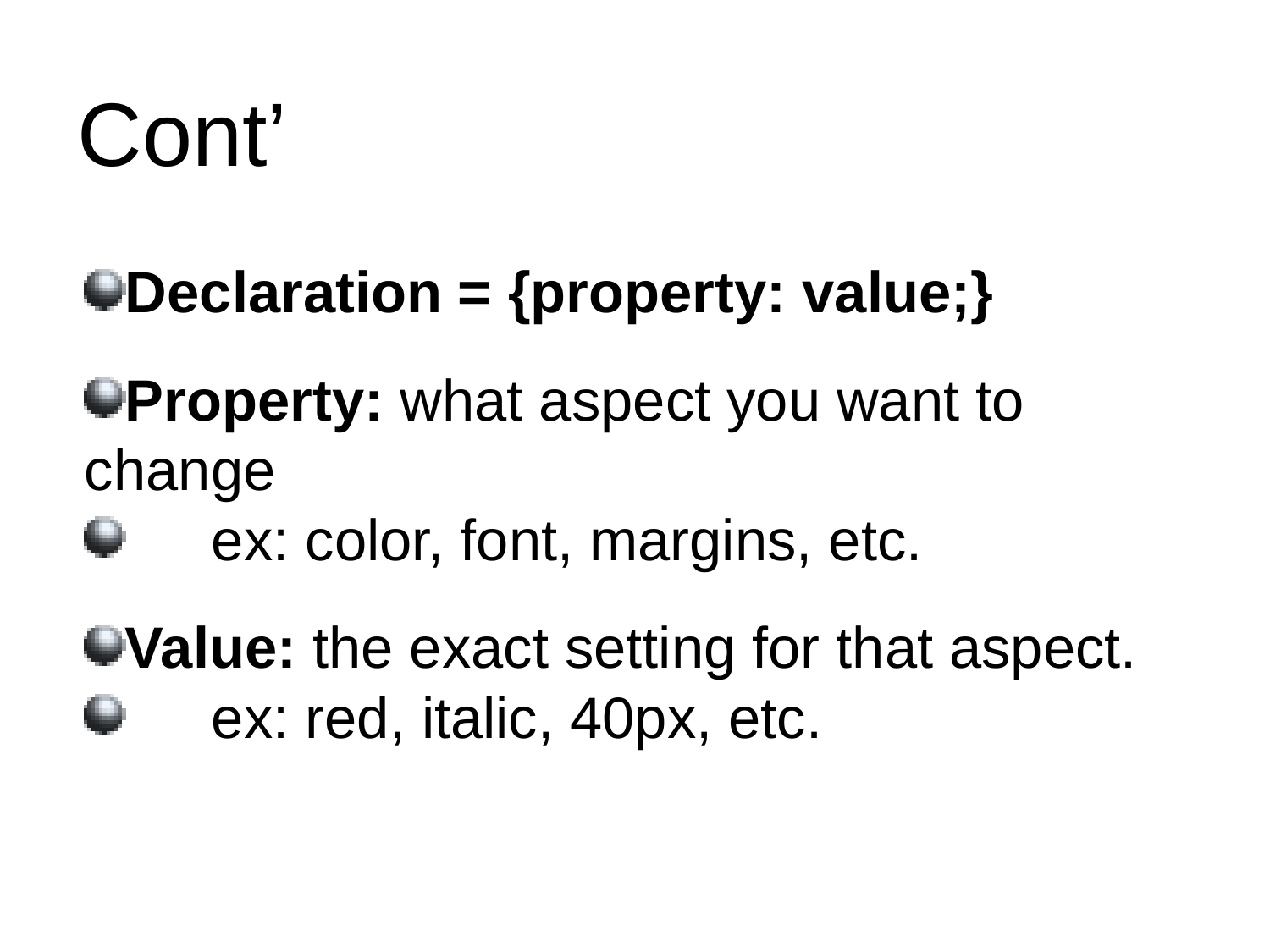

Cont’

Declaration = {property: value;}

Property: what aspect you want to change
	ex: color, font, margins, etc.

Value: the exact setting for that aspect.
	ex: red, italic, 40px, etc.